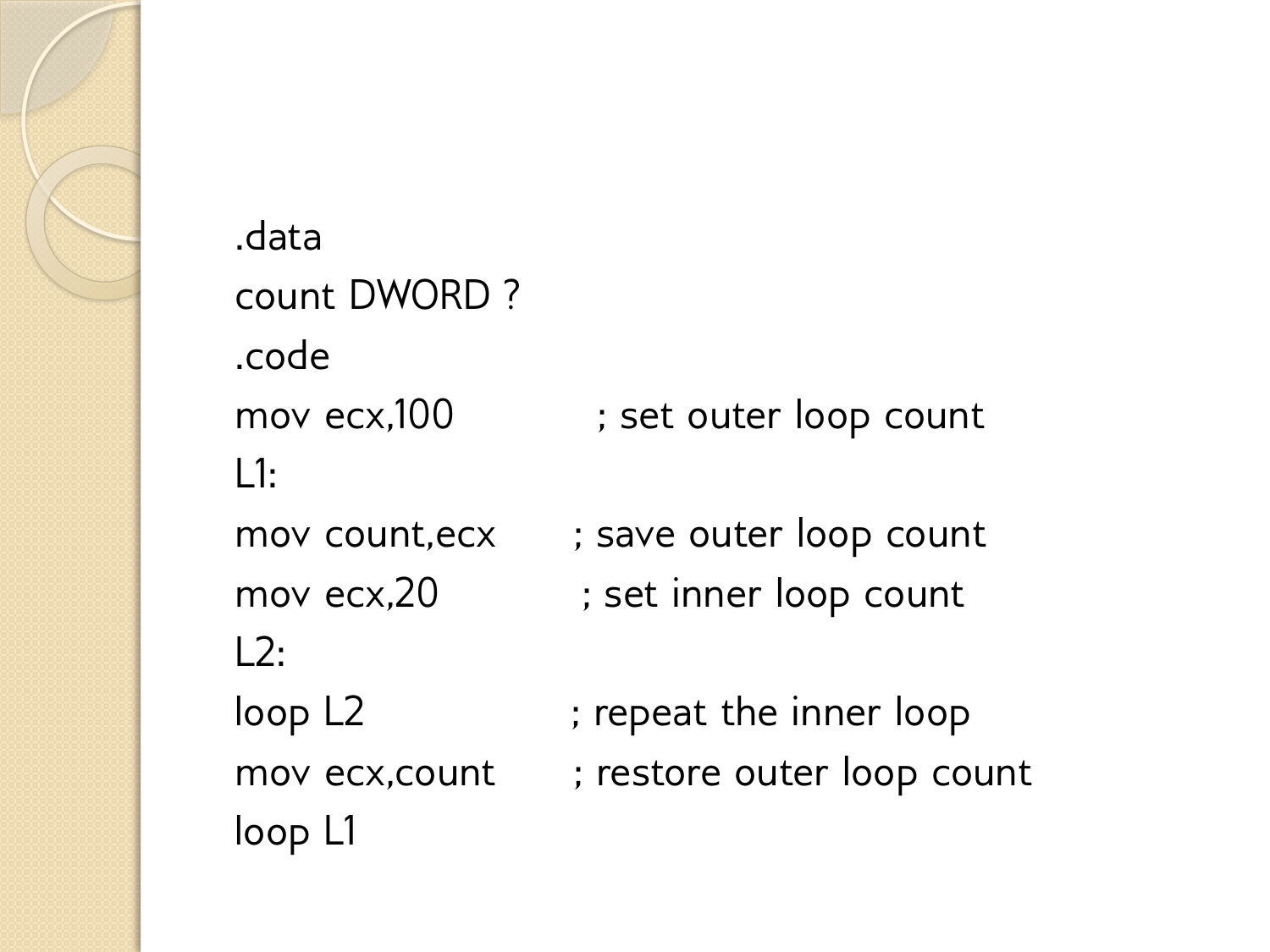

#
 .data
 count DWORD ?
 .code
 mov ecx,100           ; set outer loop count
 L1:
 mov count,ecx      ; save outer loop count
 mov ecx,20           ; set inner loop count
 L2:
 loop L2                ; repeat the inner loop
 mov ecx,count      ; restore outer loop count
 loop L1